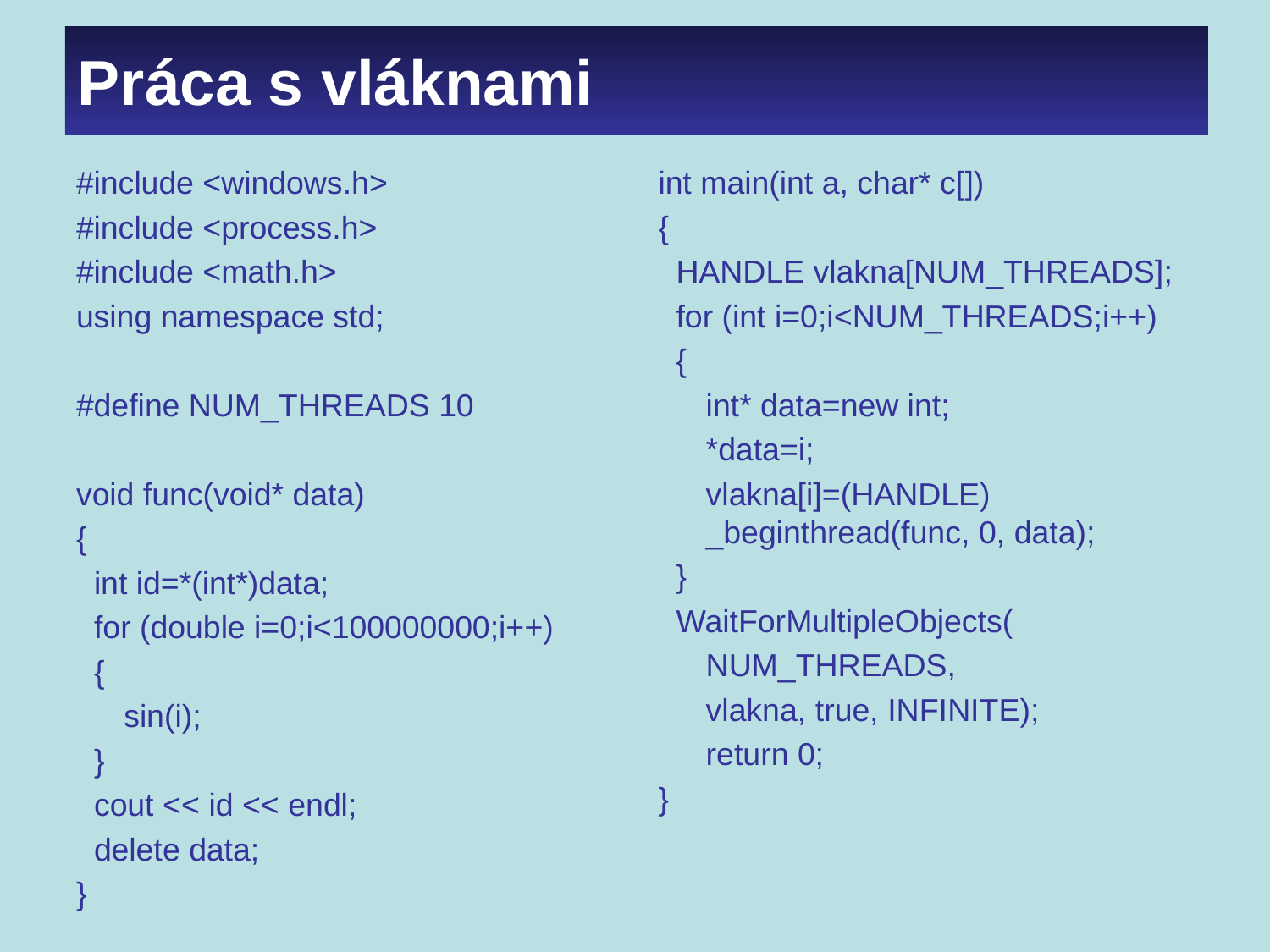

# Práca s vláknami
#include <windows.h>
#include <process.h>
#include <math.h>
using namespace std;

#define NUM_THREADS 10

void func(void* data)
{
  int id=*(int*)data;
  for (double i=0;i<100000000;i++)
  {
	sin(i);
  }
  cout << id << endl;
  delete data;
}

int main(int a, char* c[])
{
  HANDLE vlakna[NUM_THREADS];
  for (int i=0;i<NUM_THREADS;i++)
  {
	int* data=new int;
	*data=i;
	vlakna[i]=(HANDLE) 	_beginthread(func, 0, data);
  }
  WaitForMultipleObjects(
	NUM_THREADS,
	vlakna, true, INFINITE);
	return 0;
}